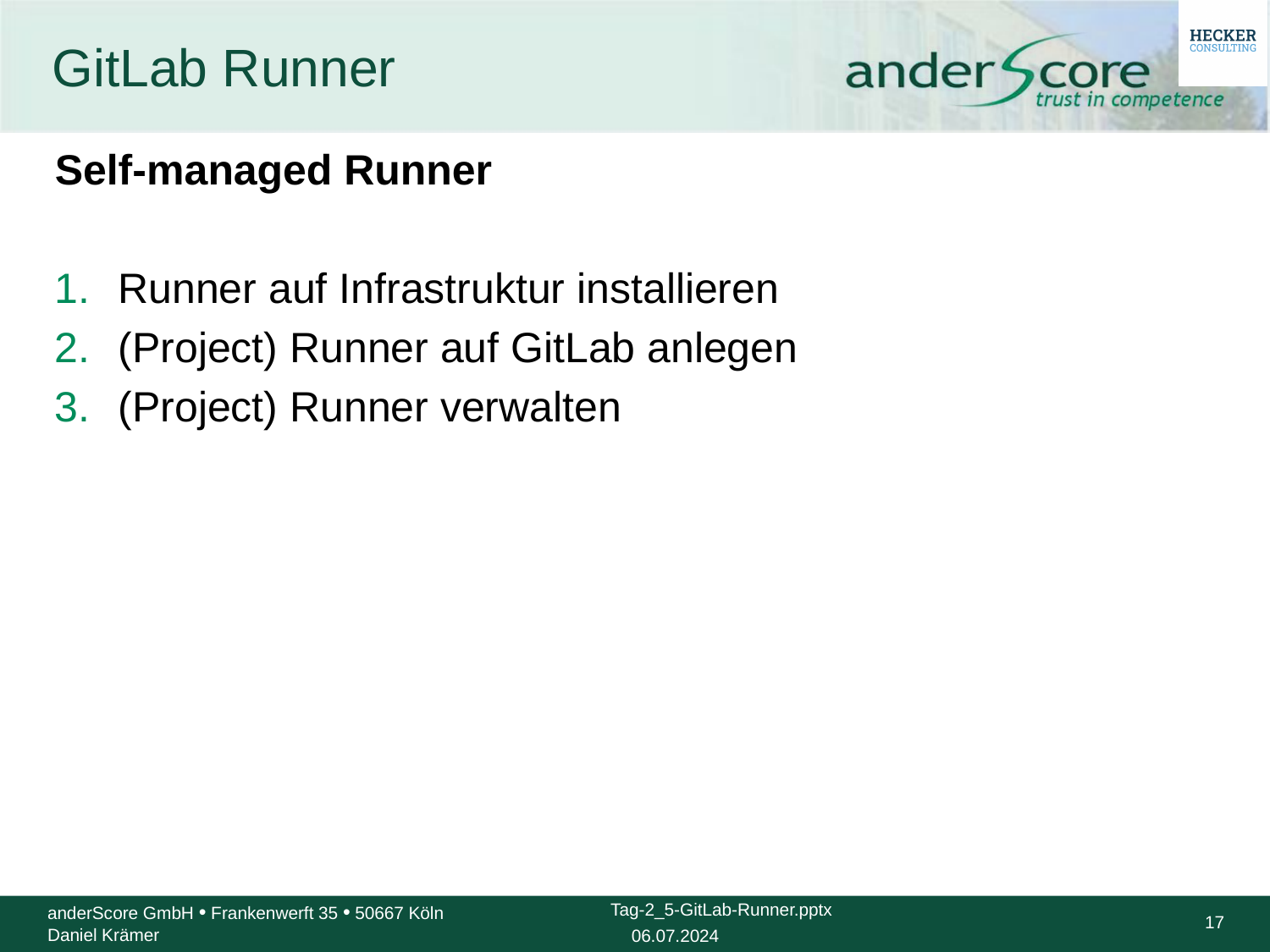

# GitLab Runner
Self-managed Runner

Runner auf Infrastruktur installieren
(Project) Runner auf GitLab anlegen
(Project) Runner verwalten